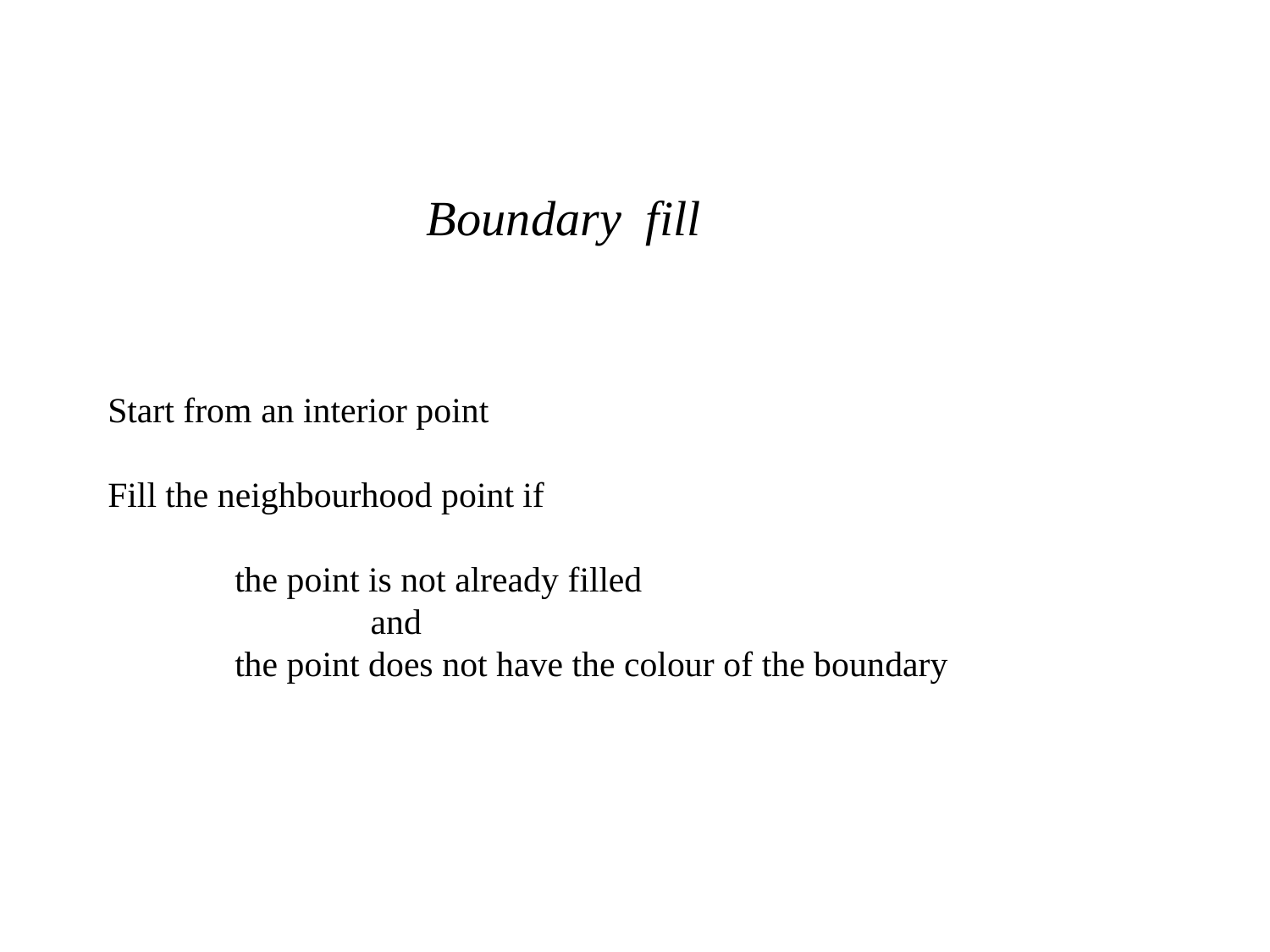

Boundary  fill
Start from an interior point

Fill the neighbourhood point if

the point is not already filled
	 and
the point does not have the colour of the boundary